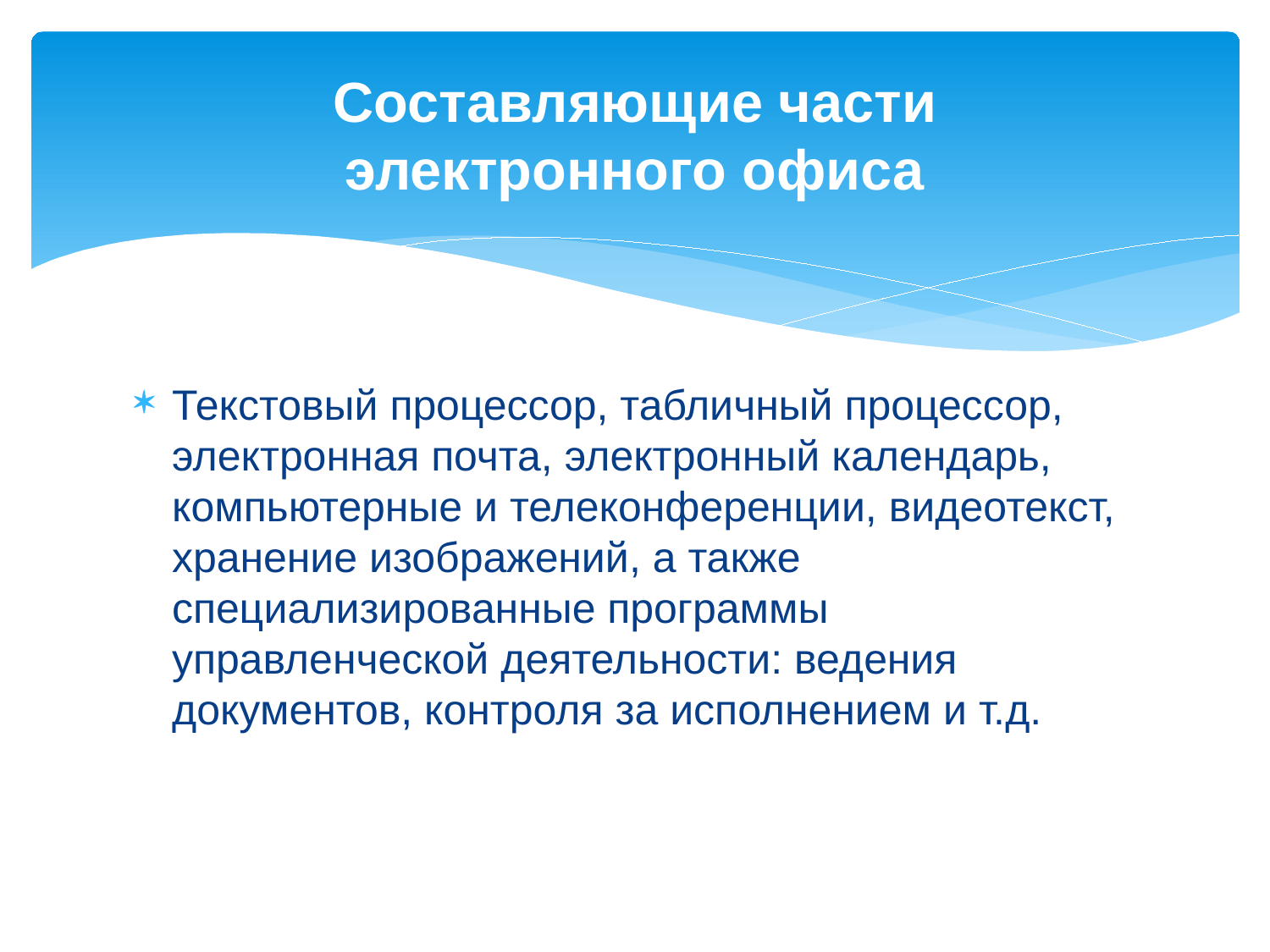

# Составляющие части электронного офиса
Текстовый процессор, табличный процессор, электронная почта, электронный календарь, компьютерные и телеконференции, видеотекст, хранение изображений, а также специализированные программы управленческой деятельности: ведения документов, контроля за исполнением и т.д.